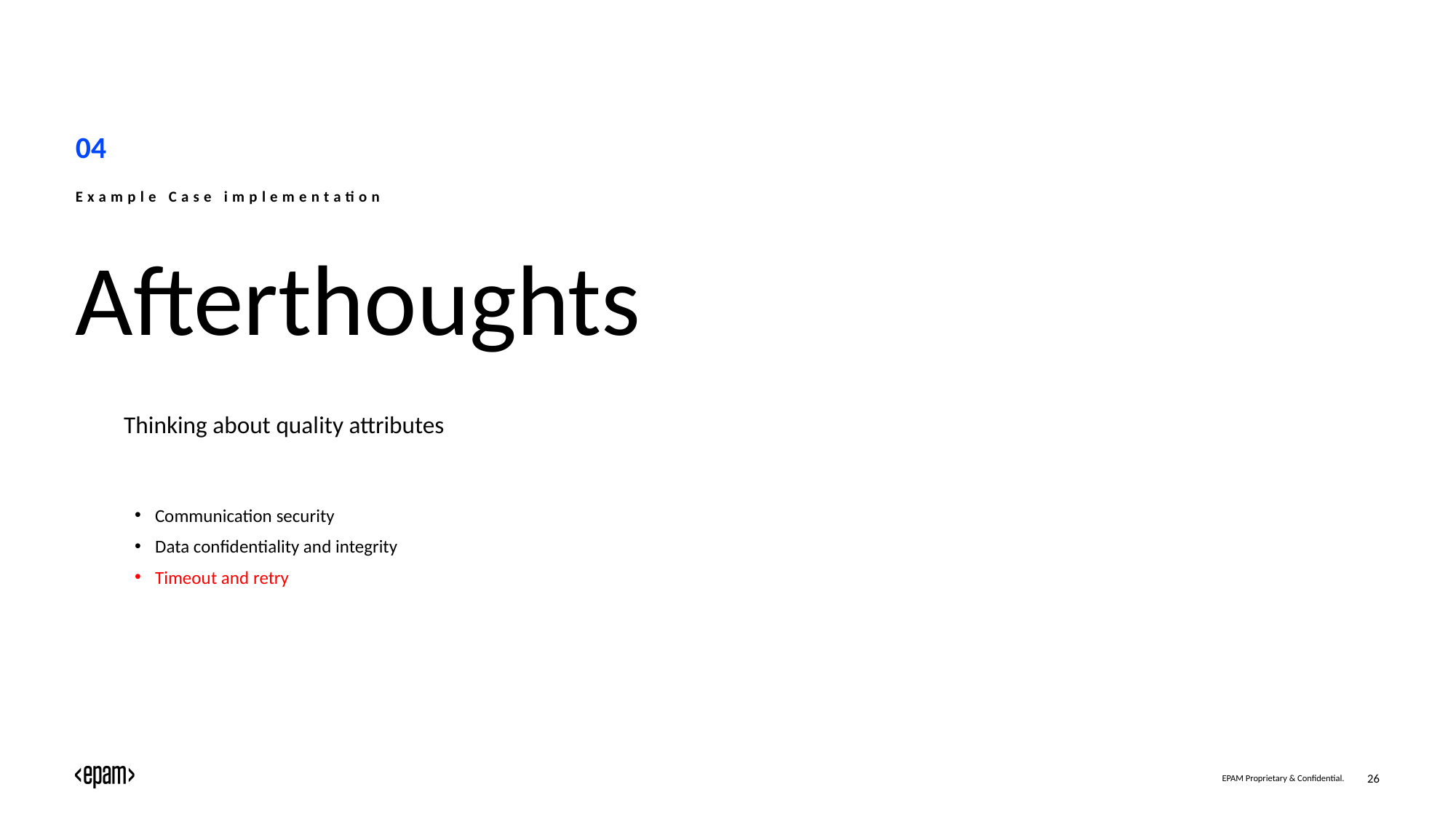

04
Example Case implementation
# Afterthoughts
Thinking about quality attributes

Communication security
Data confidentiality and integrity
Timeout and retry